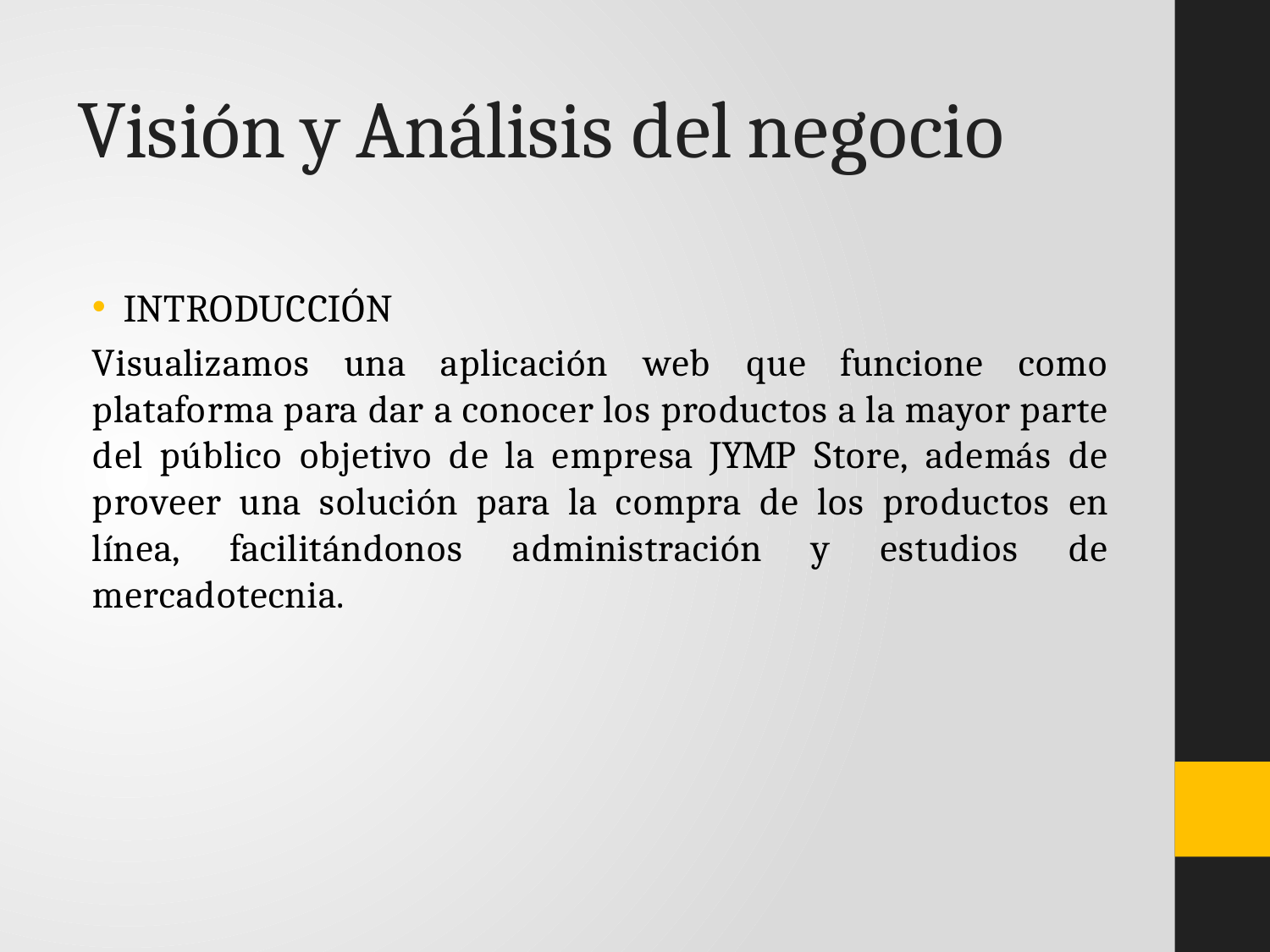

# Visión y Análisis del negocio

INTRODUCCIÓN
Visualizamos una aplicación web que funcione como plataforma para dar a conocer los productos a la mayor parte del público objetivo de la empresa JYMP Store, además de proveer una solución para la compra de los productos en línea, facilitándonos administración y estudios de mercadotecnia.